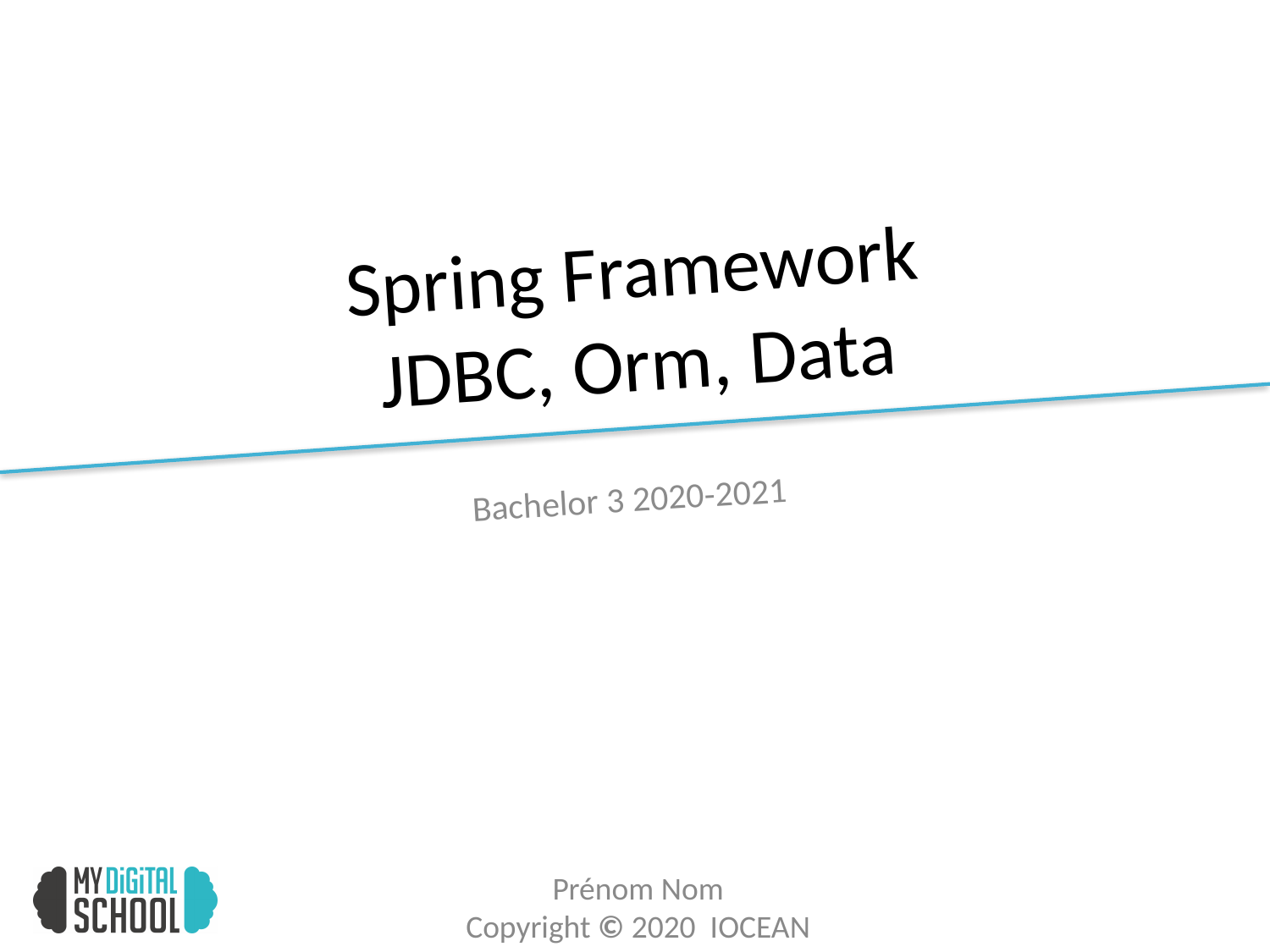

# Spring Framework JDBC, Orm, Data
Bachelor 3 2020-2021